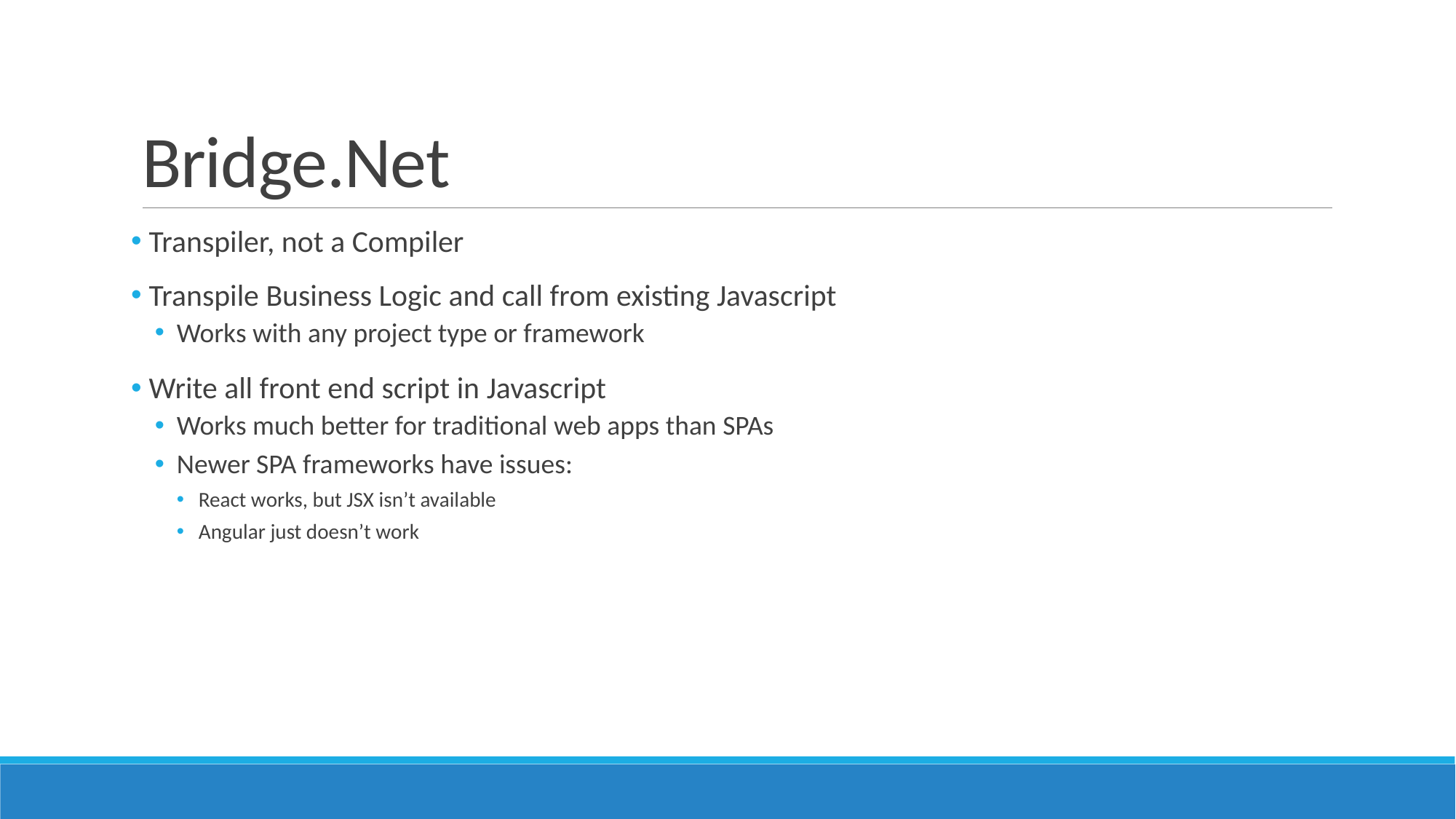

# Bridge.Net
 Transpiler, not a Compiler
 Transpile Business Logic and call from existing Javascript
Works with any project type or framework
 Write all front end script in Javascript
Works much better for traditional web apps than SPAs
Newer SPA frameworks have issues:
React works, but JSX isn’t available
Angular just doesn’t work